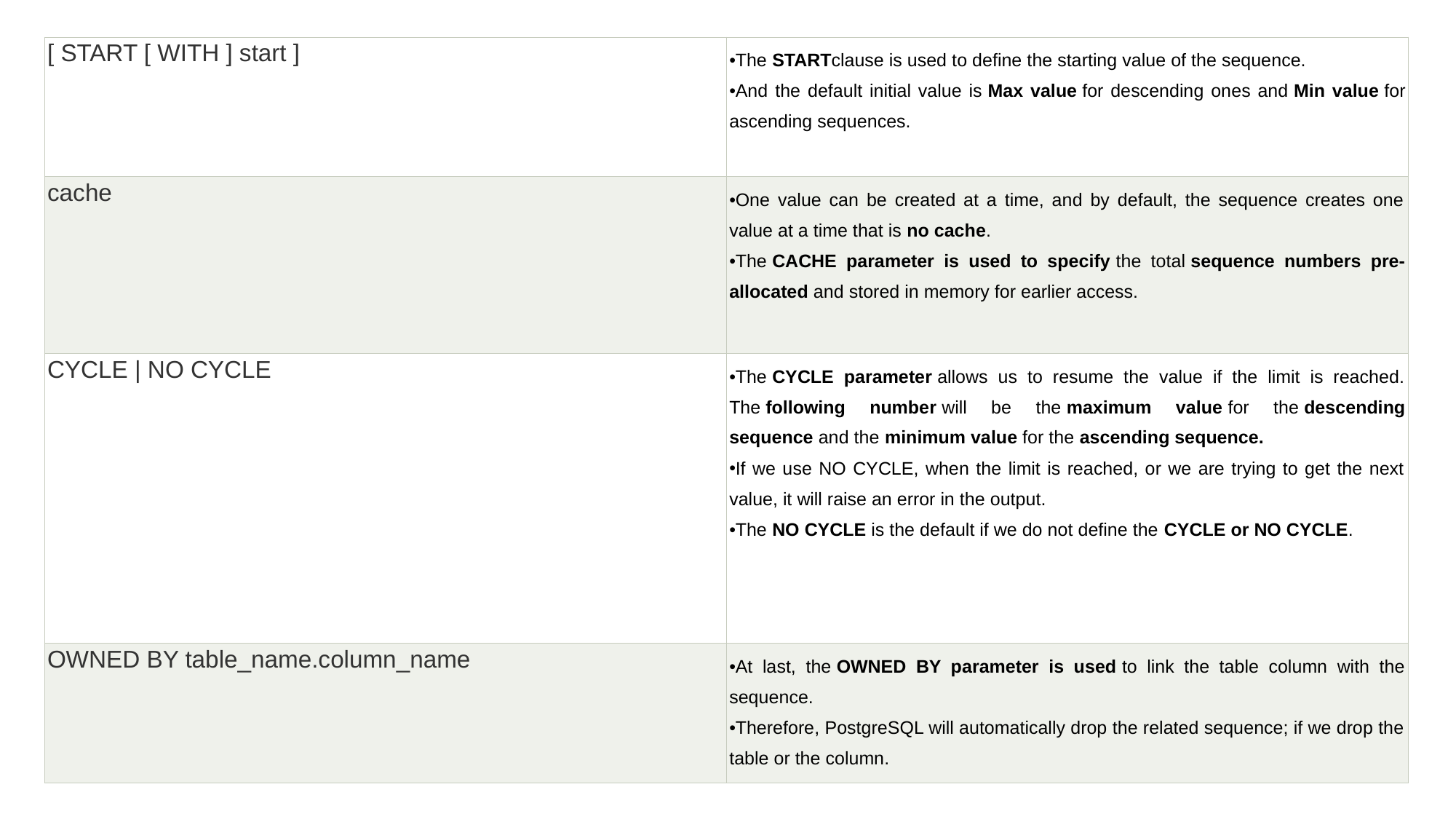

| [ START [ WITH ] start ] | The STARTclause is used to define the starting value of the sequence. And the default initial value is Max value for descending ones and Min value for ascending sequences. |
| --- | --- |
| cache | One value can be created at a time, and by default, the sequence creates one value at a time that is no cache. The CACHE parameter is used to specify the total sequence numbers pre-allocated and stored in memory for earlier access. |
| CYCLE | NO CYCLE | The CYCLE parameter allows us to resume the value if the limit is reached. The following number will be the maximum value for the descending sequence and the minimum value for the ascending sequence. If we use NO CYCLE, when the limit is reached, or we are trying to get the next value, it will raise an error in the output. The NO CYCLE is the default if we do not define the CYCLE or NO CYCLE. |
| OWNED BY table\_name.column\_name | At last, the OWNED BY parameter is used to link the table column with the sequence. Therefore, PostgreSQL will automatically drop the related sequence; if we drop the table or the column. |